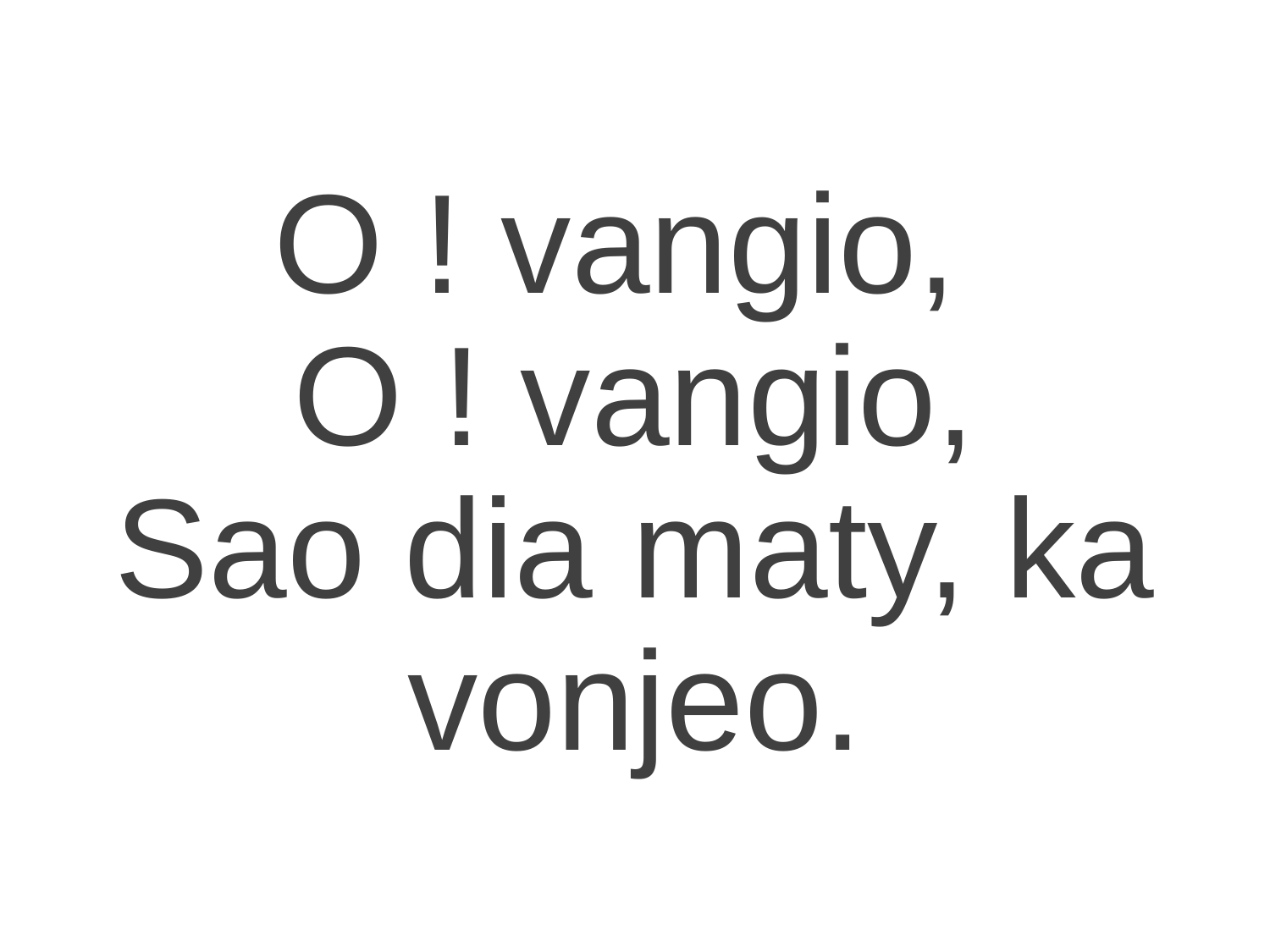

O ! vangio,
O ! vangio,
Sao dia maty, ka vonjeo.